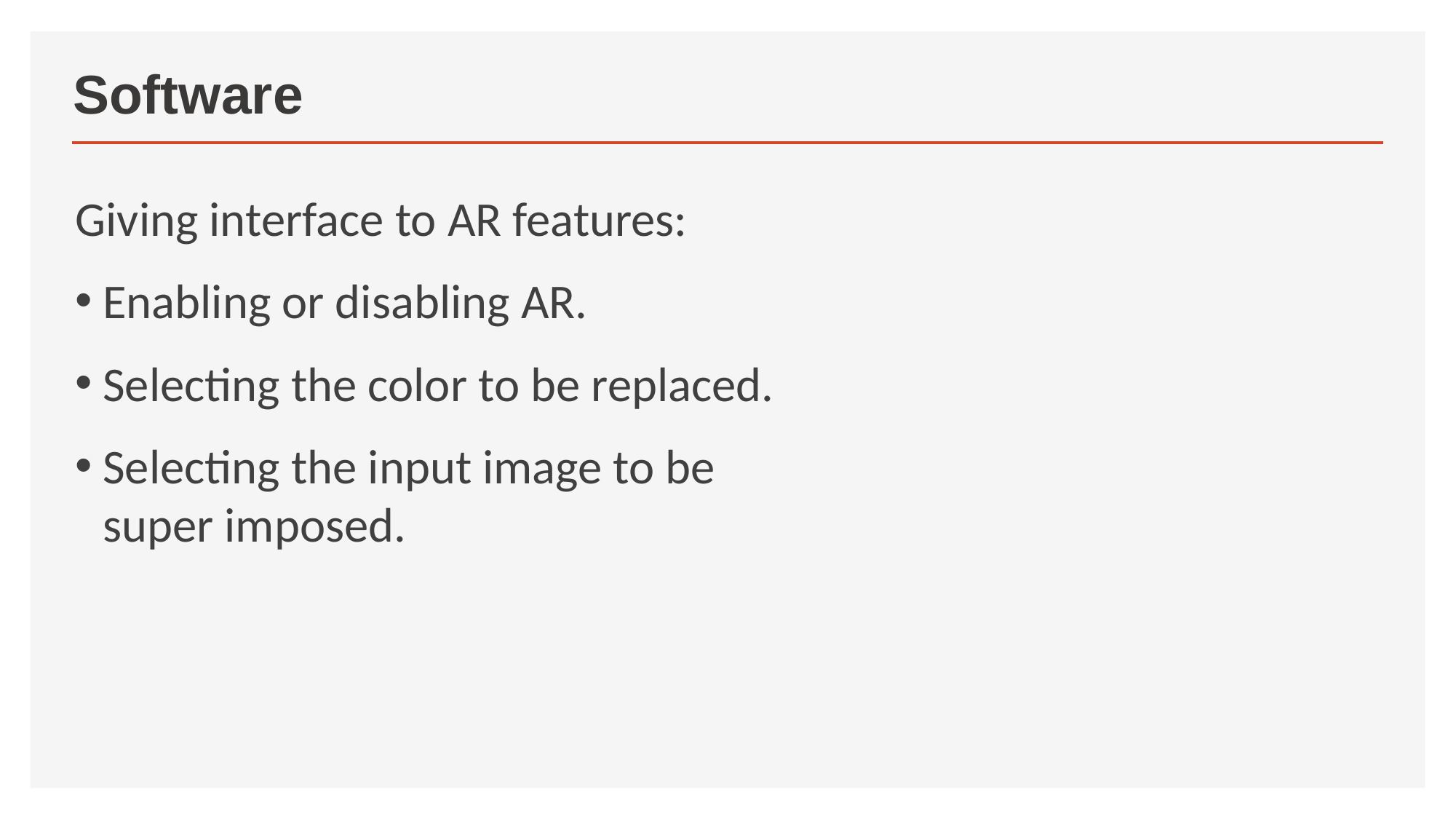

# Software
Giving interface to AR features:
Enabling or disabling AR.
Selecting the color to be replaced.
Selecting the input image to be super imposed.